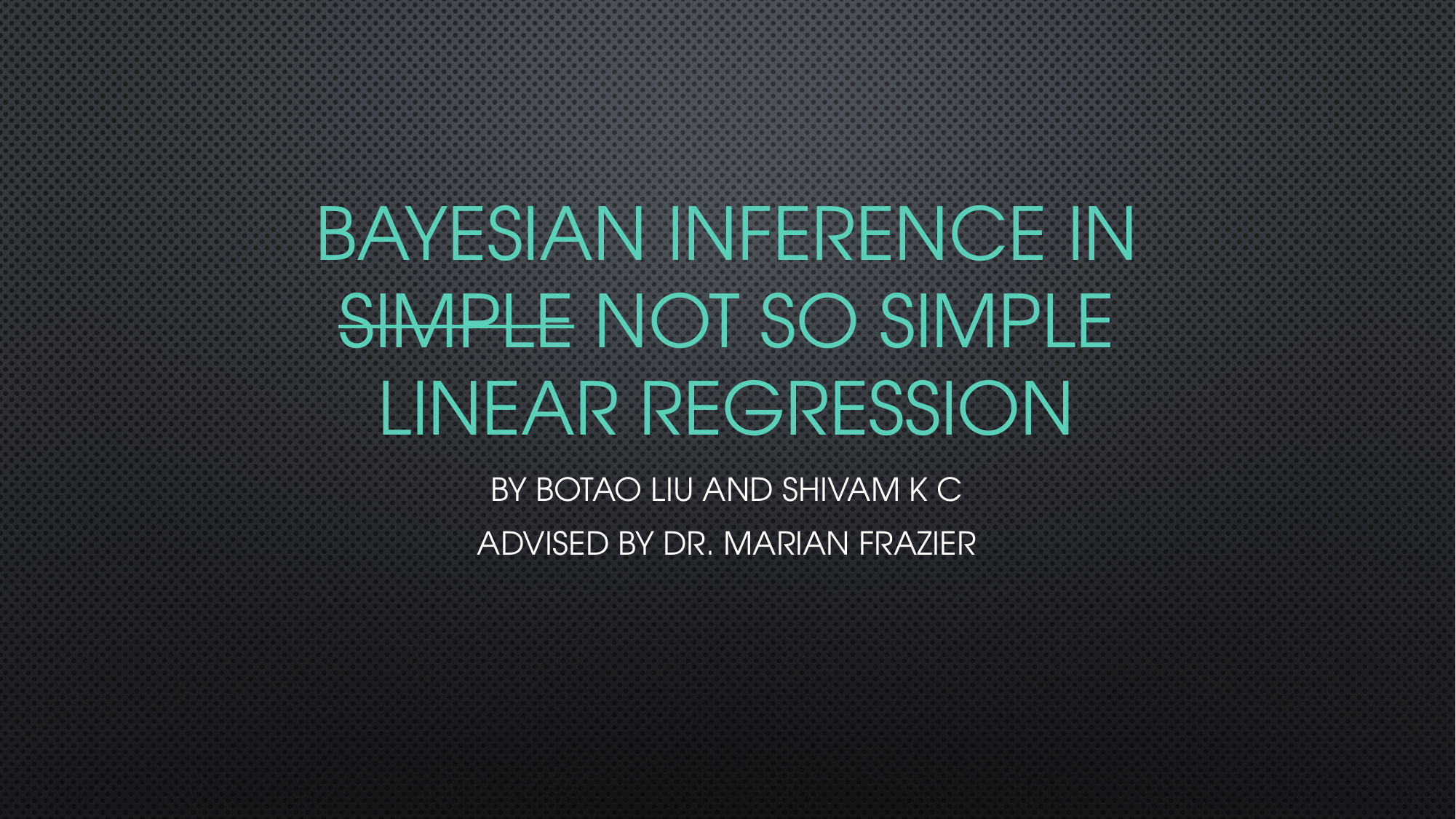

# Bayesian inference in simple Not so simple linear regression
By Botao Liu and Shivam K C
Advised By Dr. Marian Frazier